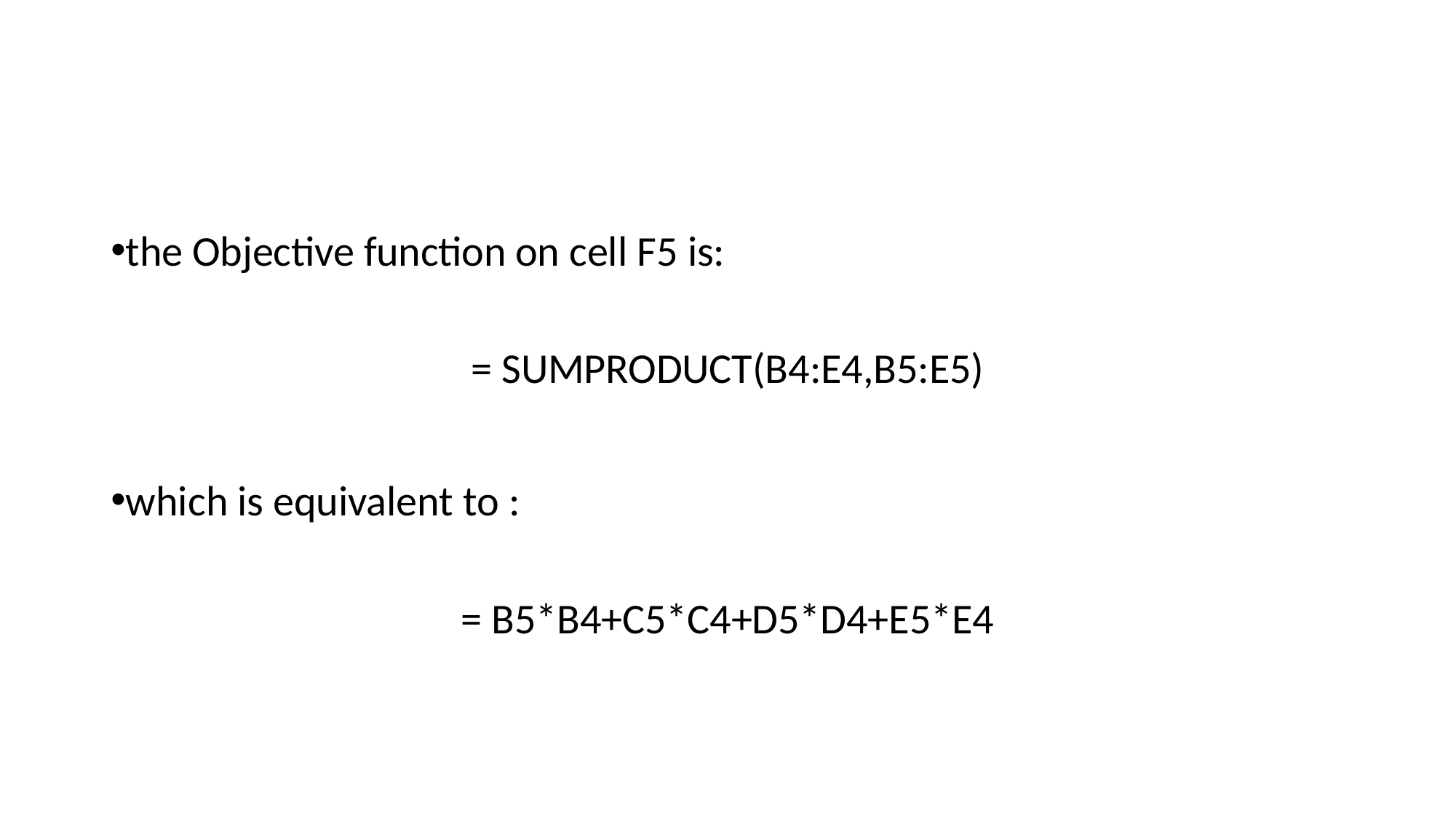

#
the Objective function on cell F5 is:

= SUMPRODUCT(B4:E4,B5:E5)

which is equivalent to :

= B5*B4+C5*C4+D5*D4+E5*E4